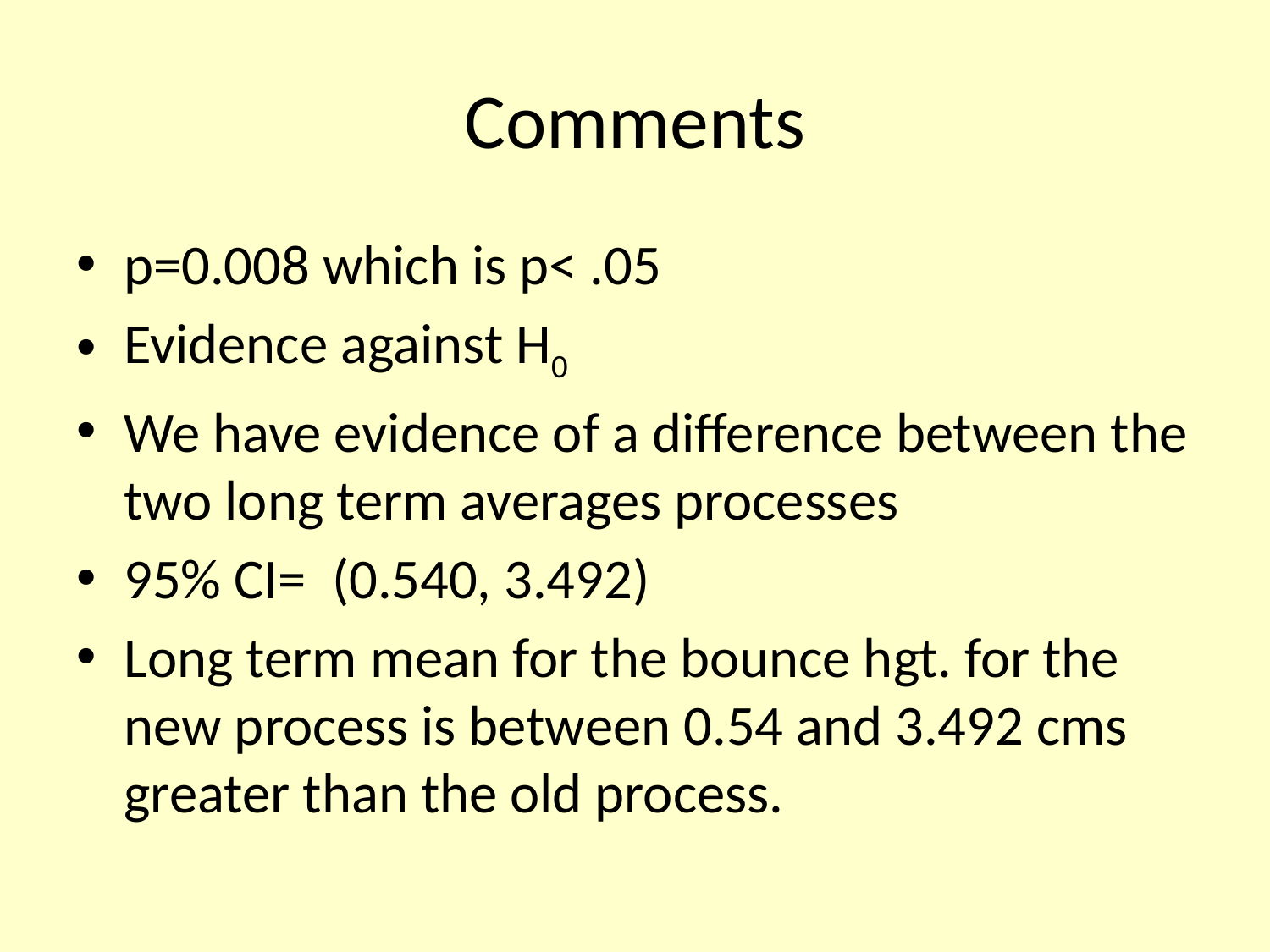

# Comments
p=0.008 which is p< .05
Evidence against H0
We have evidence of a difference between the two long term averages processes
95% CI=  (0.540, 3.492)
Long term mean for the bounce hgt. for the new process is between 0.54 and 3.492 cms greater than the old process.